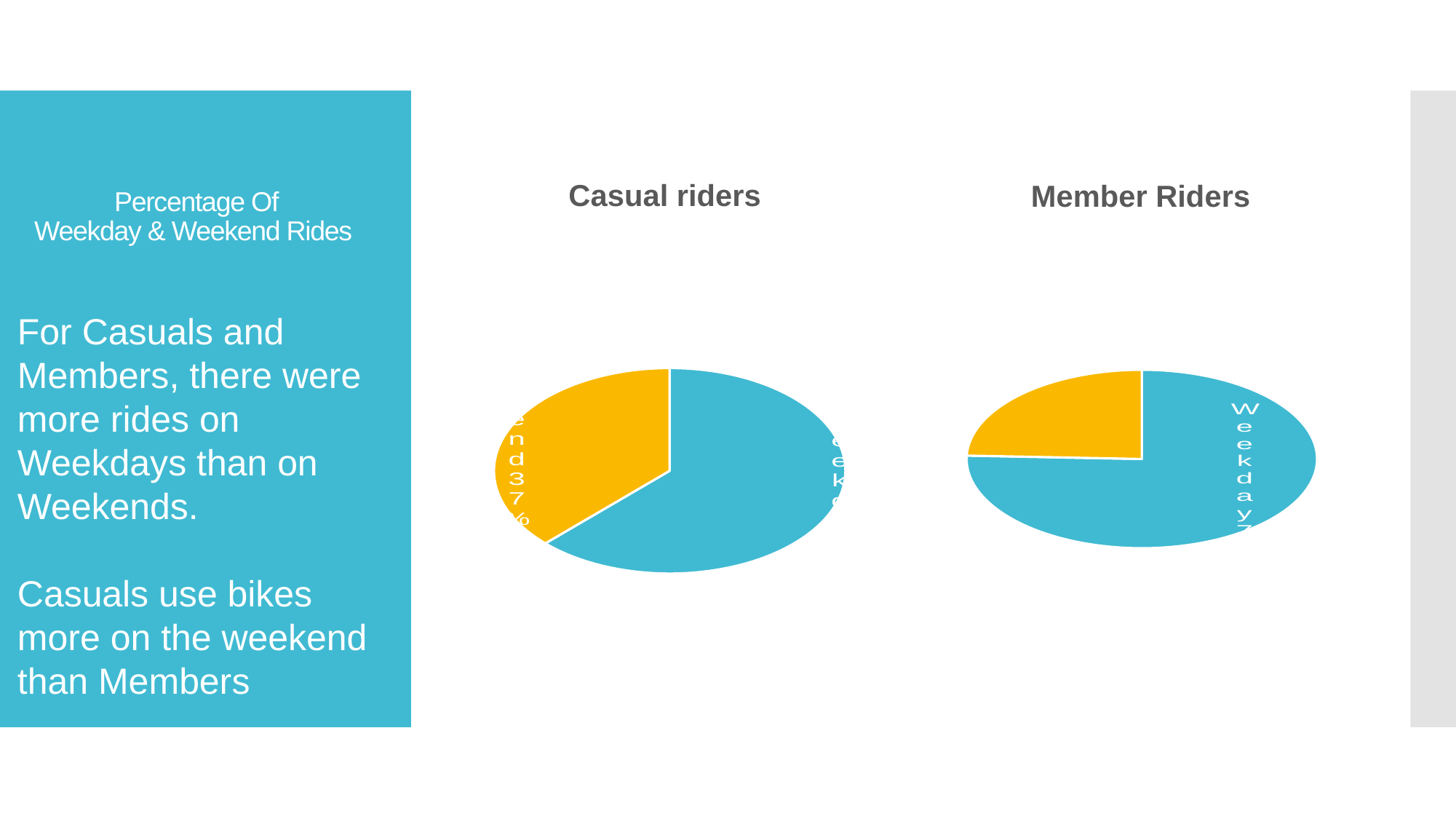

# Percentage Of Weekday & Weekend Rides
Casual riders
Member Riders

### Chart

| Category | Total |
|---|---|
| Weekday | 0.7560406156406448 |
| Weekend | 0.24395938435935516 |

### Chart

| Category | Total |
|---|---|
| Weekday | 0.6251507518471375 |
| Weekend | 0.3748492481528625 |
For Casuals and Members, there were more rides on Weekdays than on Weekends.

Casuals use bikes more on the weekend than Members